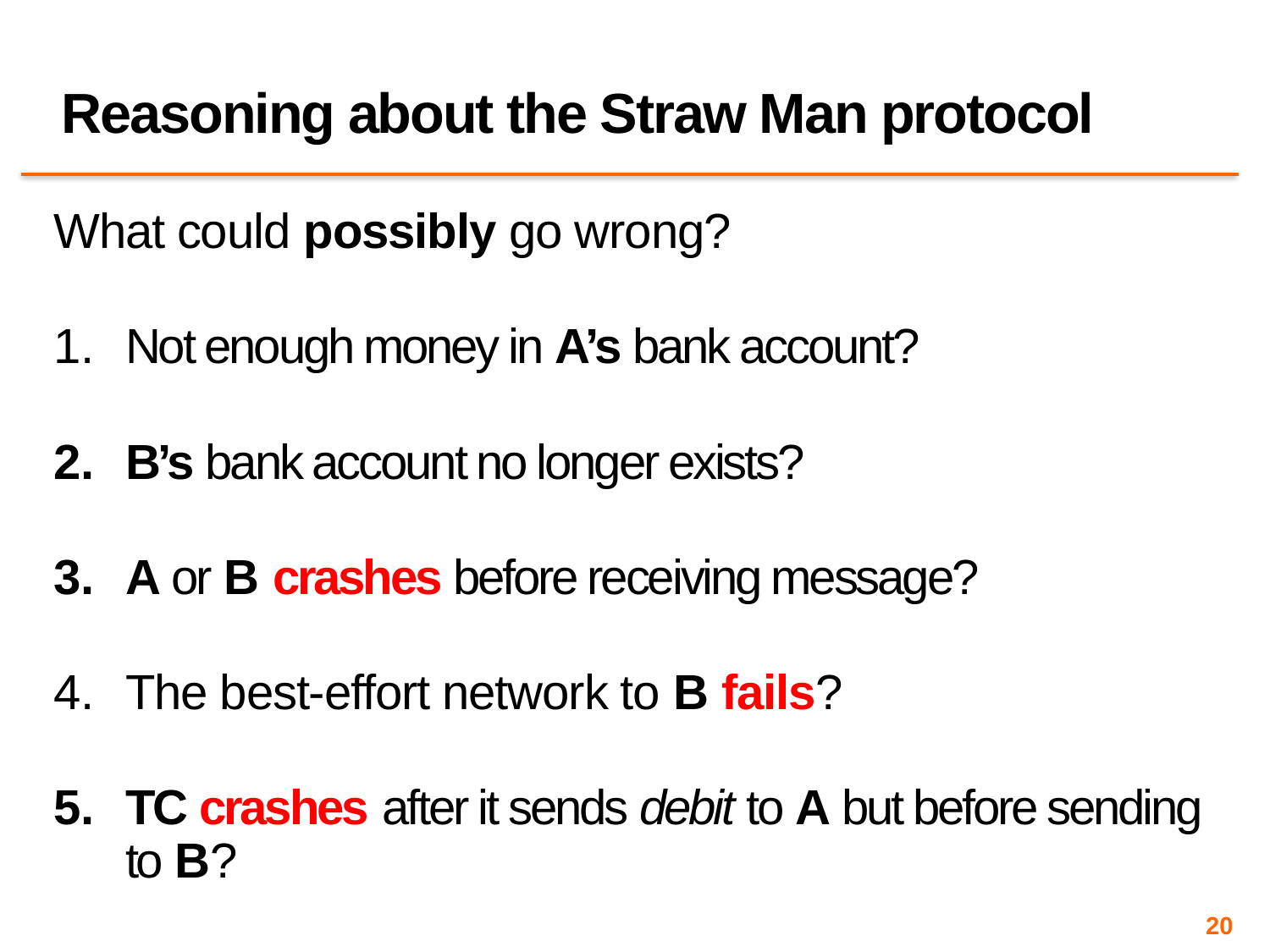

# Reasoning about the Straw Man protocol
What could possibly go wrong?
Not enough money in A’s bank account?
B’s bank account no longer exists?
A or B crashes before receiving message?
The best-effort network to B fails?
TC crashes after it sends debit to A but before sending to B?

20